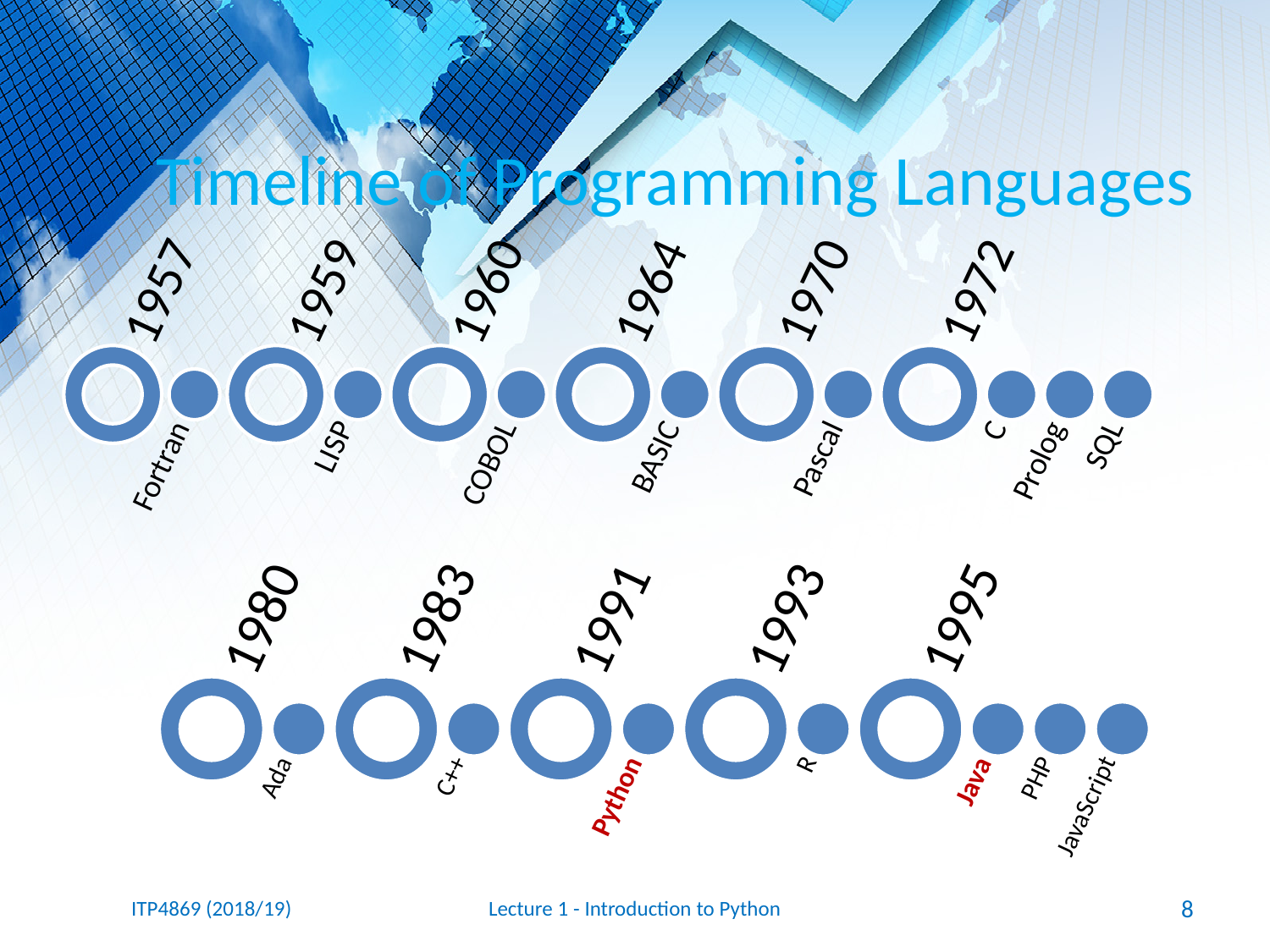

# Timeline of Programming Languages
1957
Fortran
1959
LISP
1960
COBOL
1964
BASIC
1970
Pascal
1972
C
Prolog
SQL
1980
Ada
1983
C++
1991
Python
1993
R
1995
Java
PHP
JavaScript
ITP4869 (2018/19)
Lecture 1 - Introduction to Python
8